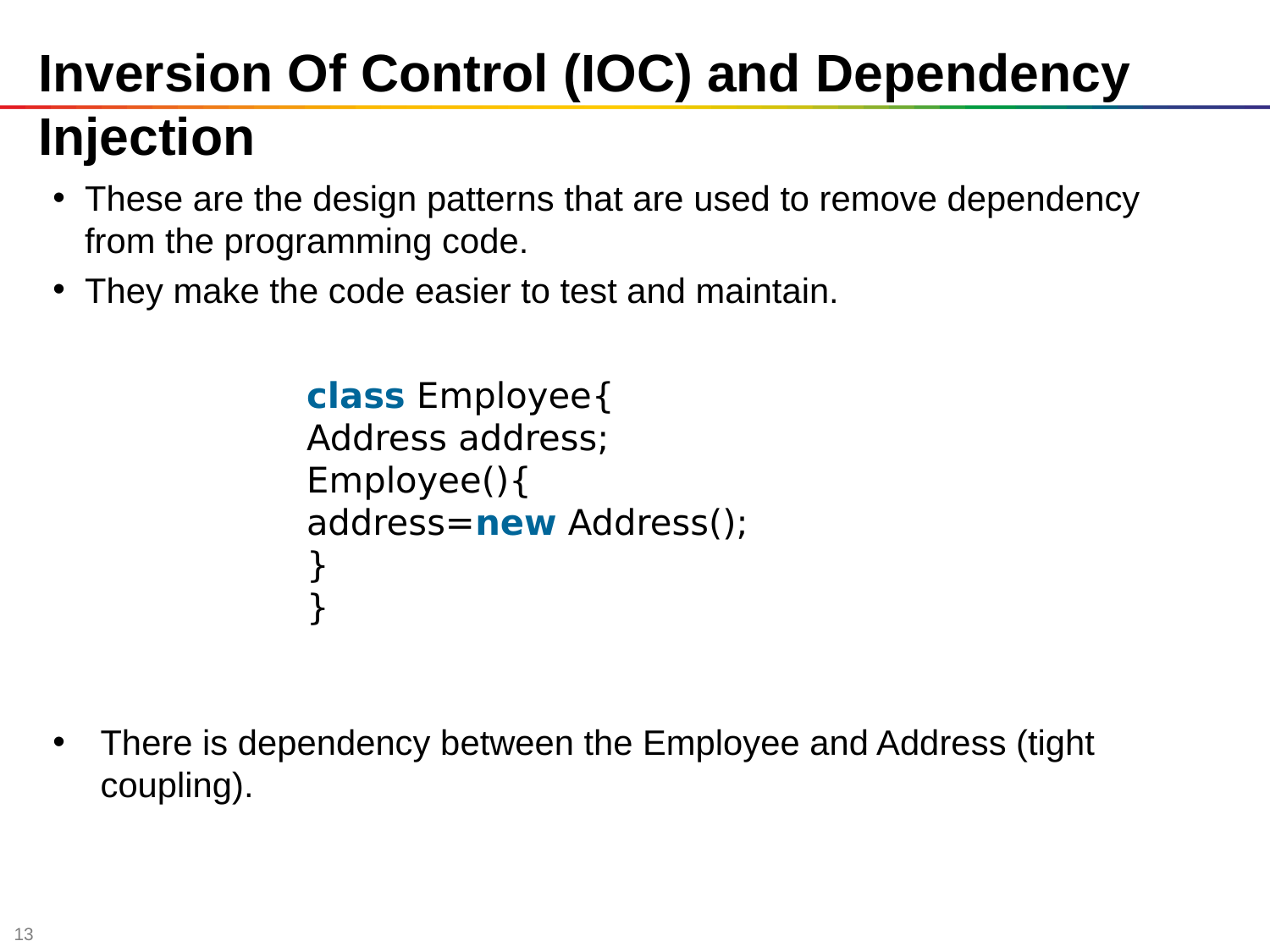

# Inversion Of Control (IOC) and Dependency Injection
These are the design patterns that are used to remove dependency from the programming code.
They make the code easier to test and maintain.
class Employee{
Address address;
Employee(){
address=new Address();
}
}
There is dependency between the Employee and Address (tight coupling).